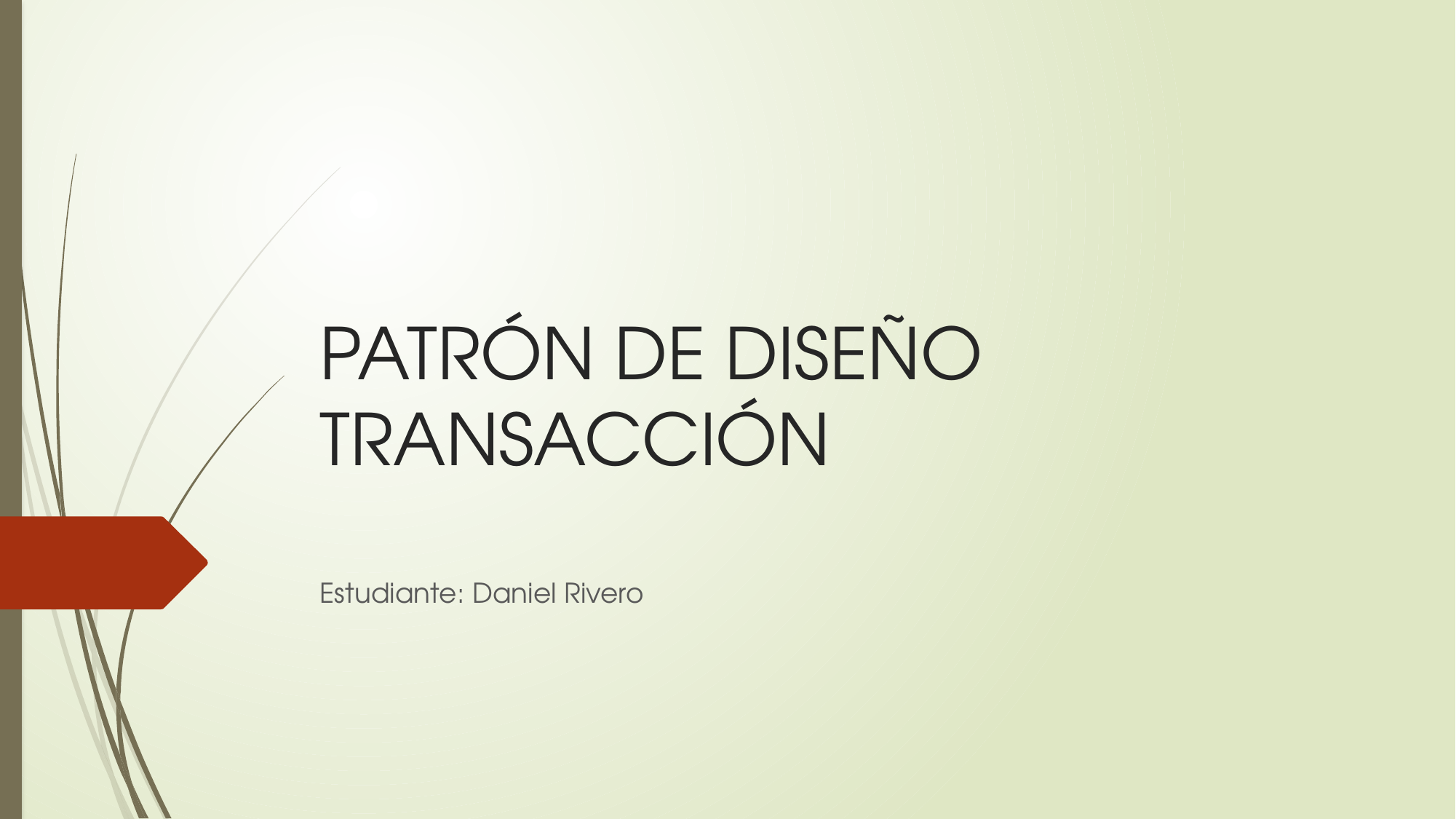

# PATRÓN DE DISEÑO TRANSACCIÓN
Estudiante: Daniel Rivero